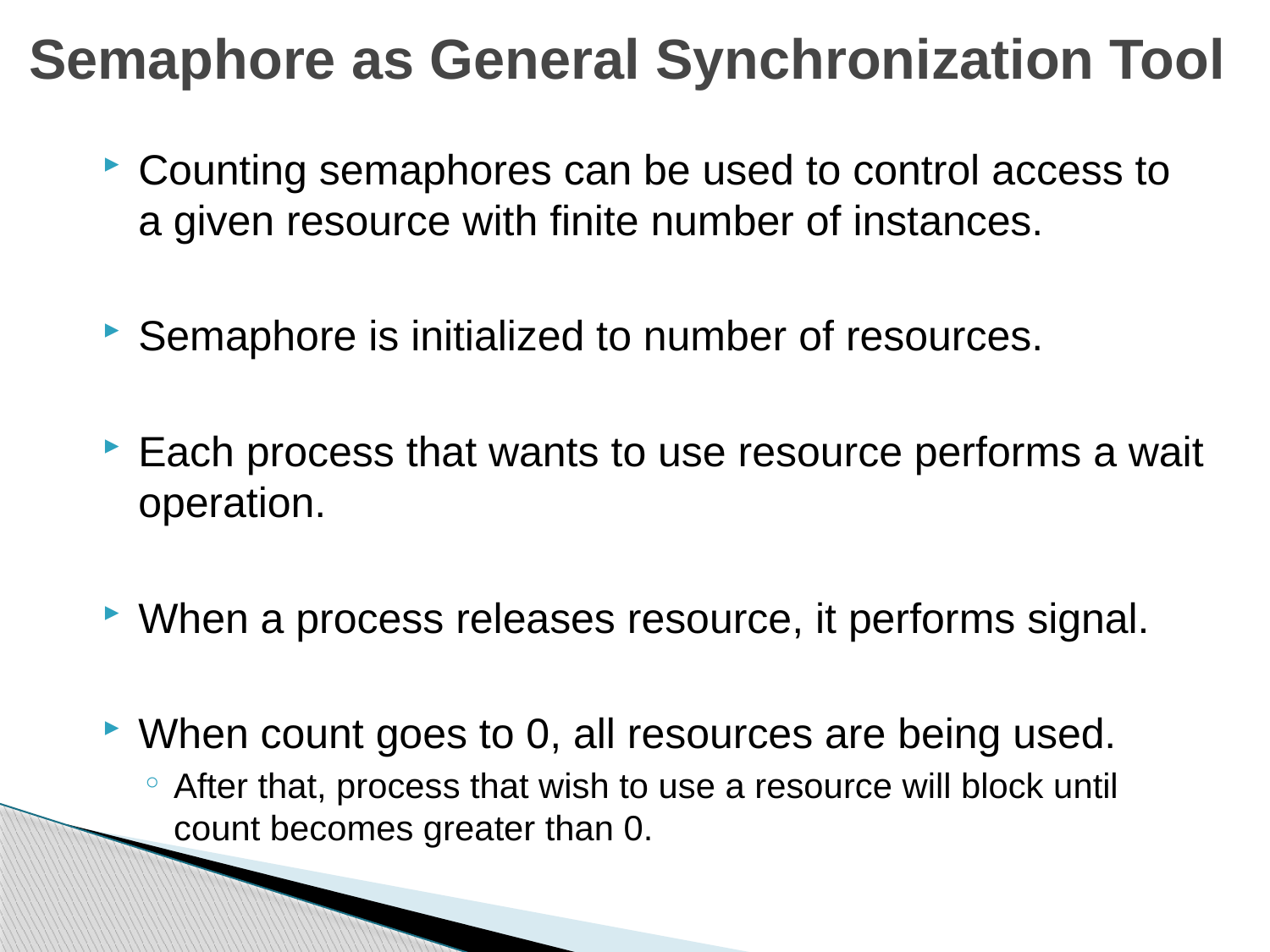

# Semaphore as General Synchronization Tool
Counting semaphores can be used to control access to a given resource with finite number of instances.

Semaphore is initialized to number of resources.

Each process that wants to use resource performs a wait operation.

When a process releases resource, it performs signal.

When count goes to 0, all resources are being used.
After that, process that wish to use a resource will block until count becomes greater than 0.